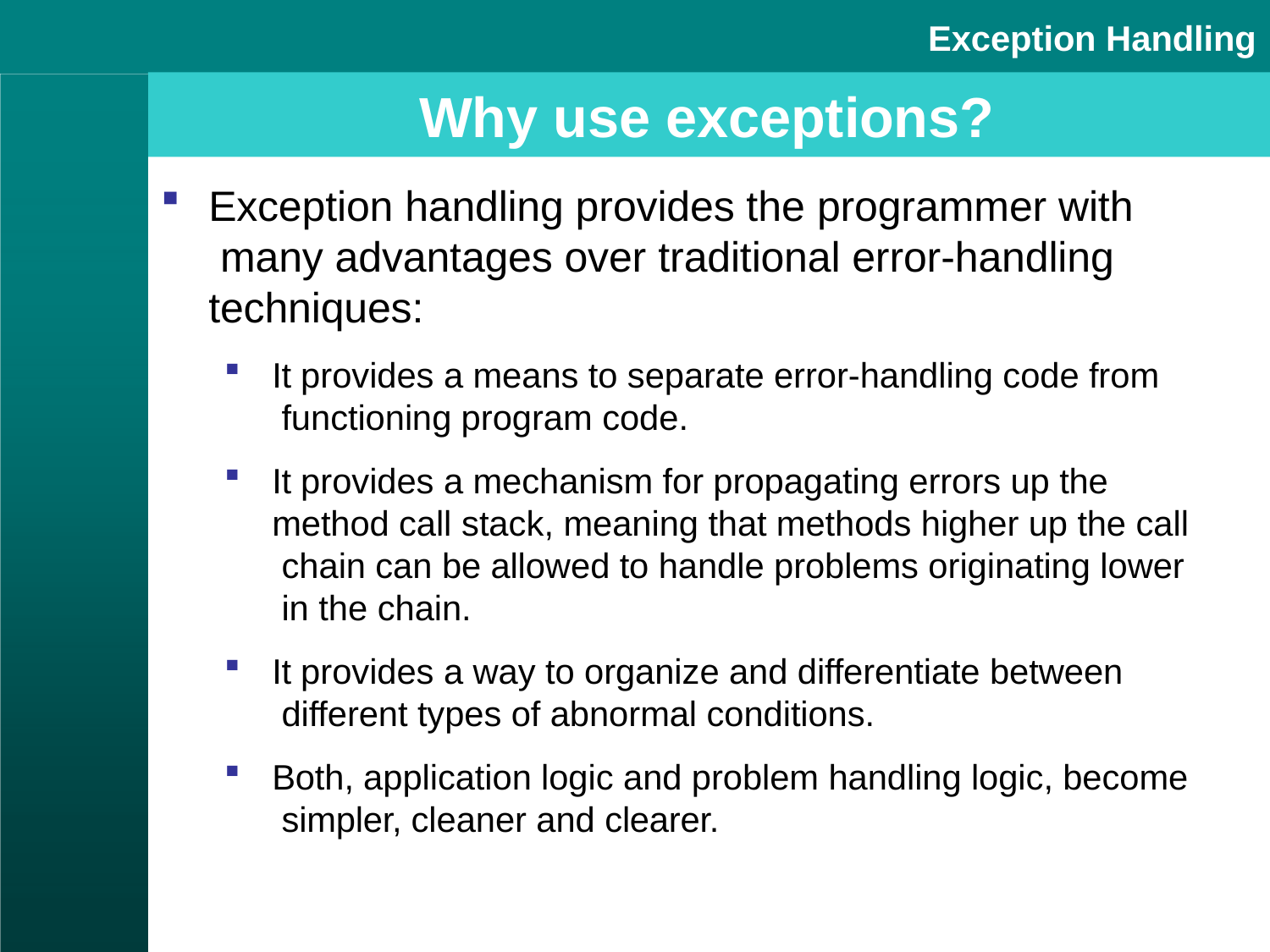

Exception Handling

# Why use exceptions?

Exception handling provides the programmer with  many advantages over traditional error-handling  techniques:
It provides a means to separate error-handling code from  functioning program code.
It provides a mechanism for propagating errors up the  method call stack, meaning that methods higher up the call  chain can be allowed to handle problems originating lower  in the chain.
It provides a way to organize and differentiate between  different types of abnormal conditions.
Both, application logic and problem handling logic, become  simpler, cleaner and clearer.